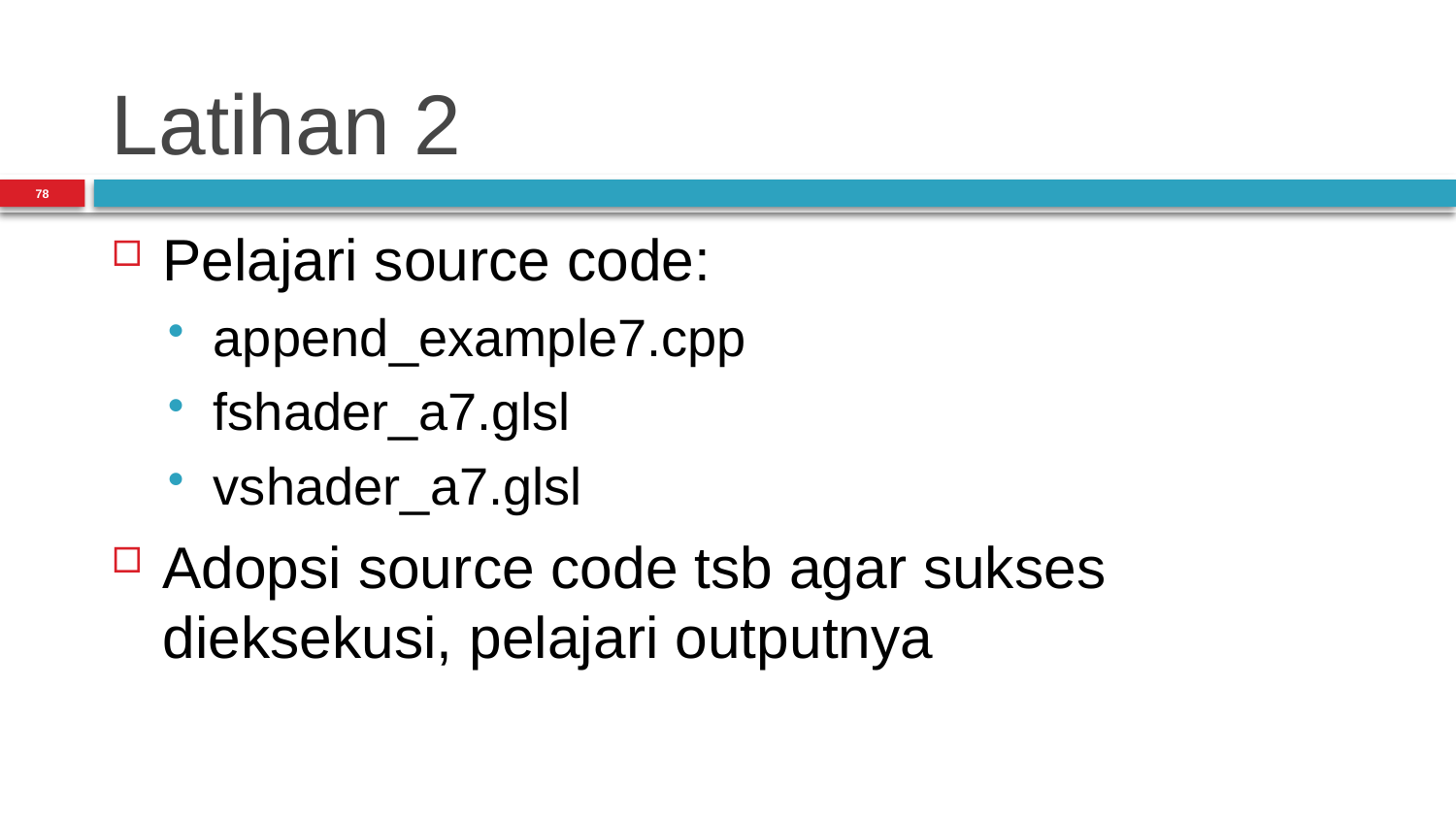

# Latihan 2
78
Pelajari source code:
append_example7.cpp
fshader_a7.glsl
vshader_a7.glsl
Adopsi source code tsb agar sukses dieksekusi, pelajari outputnya